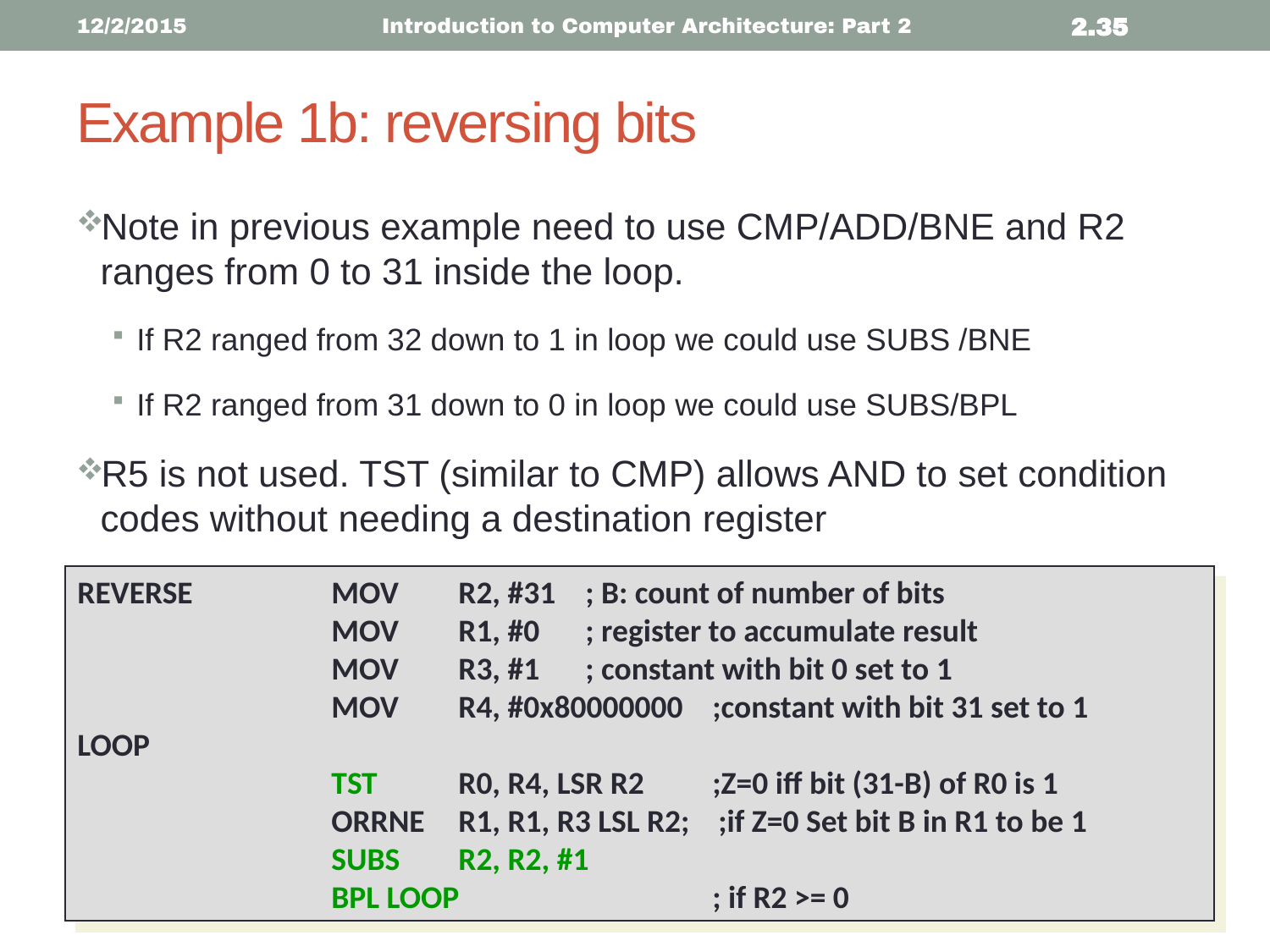

12/2/2015
Introduction to Computer Architecture: Part 2
2.35
# Example 1b: reversing bits
Note in previous example need to use CMP/ADD/BNE and R2 ranges from 0 to 31 inside the loop.
If R2 ranged from 32 down to 1 in loop we could use SUBS /BNE
If R2 ranged from 31 down to 0 in loop we could use SUBS/BPL
R5 is not used. TST (similar to CMP) allows AND to set condition codes without needing a destination register

REVERSE		MOV	R2, #31	; B: count of number of bits
		MOV	R1, #0	; register to accumulate result
		MOV	R3, #1	; constant with bit 0 set to 1
		MOV	R4, #0x80000000	;constant with bit 31 set to 1
LOOP
		TST	R0, R4, LSR R2	;Z=0 iff bit (31-B) of R0 is 1
		ORRNE	R1, R1, R3 LSL R2;    ;if Z=0 Set bit B in R1 to be 1
		SUBS 	R2, R2, #1
		BPL LOOP		; if R2 >= 0